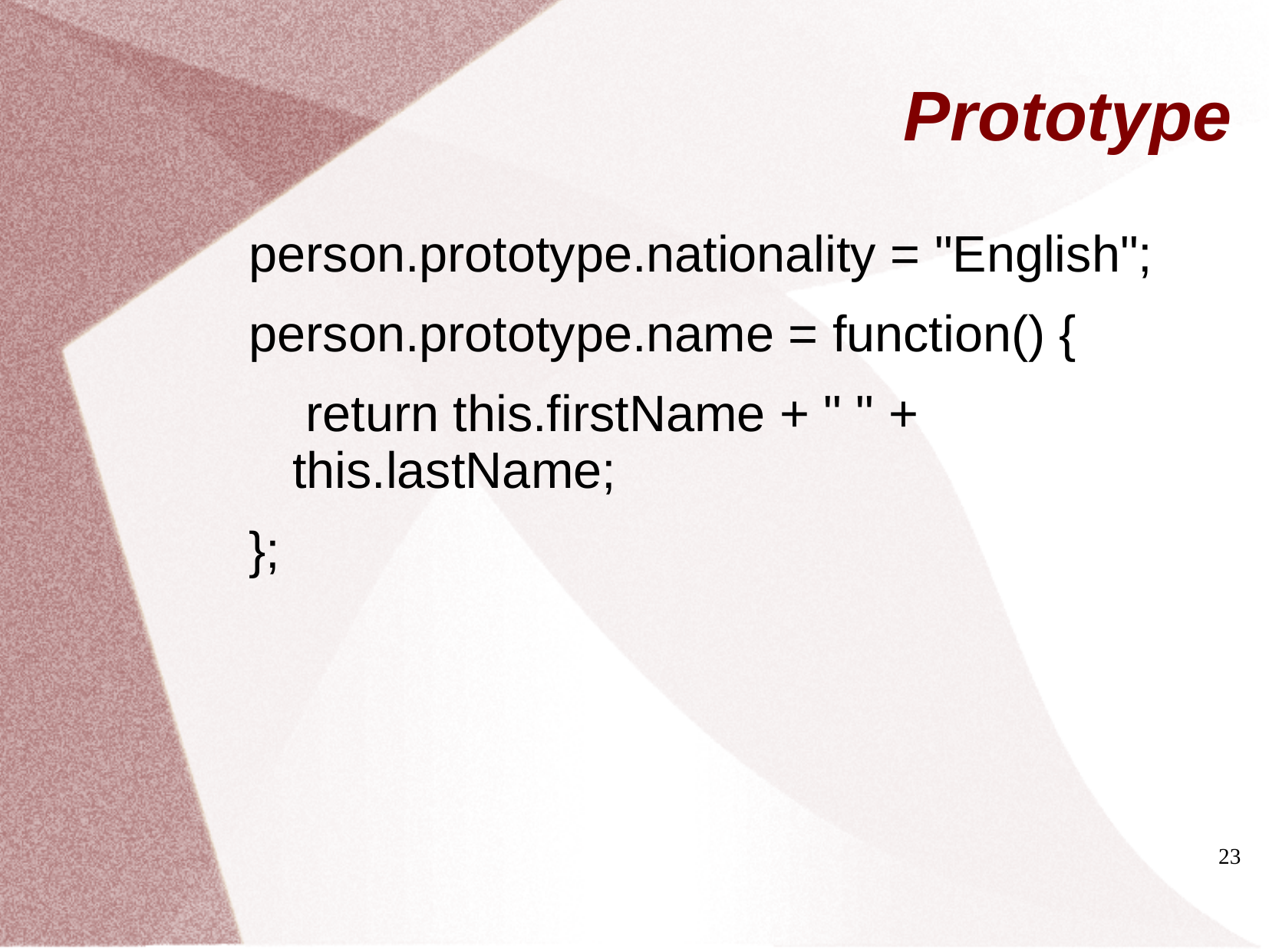

# Prototype
person.prototype.nationality = "English";
person.prototype.name = function() {
    return this.firstName + " " + this.lastName;
};
23